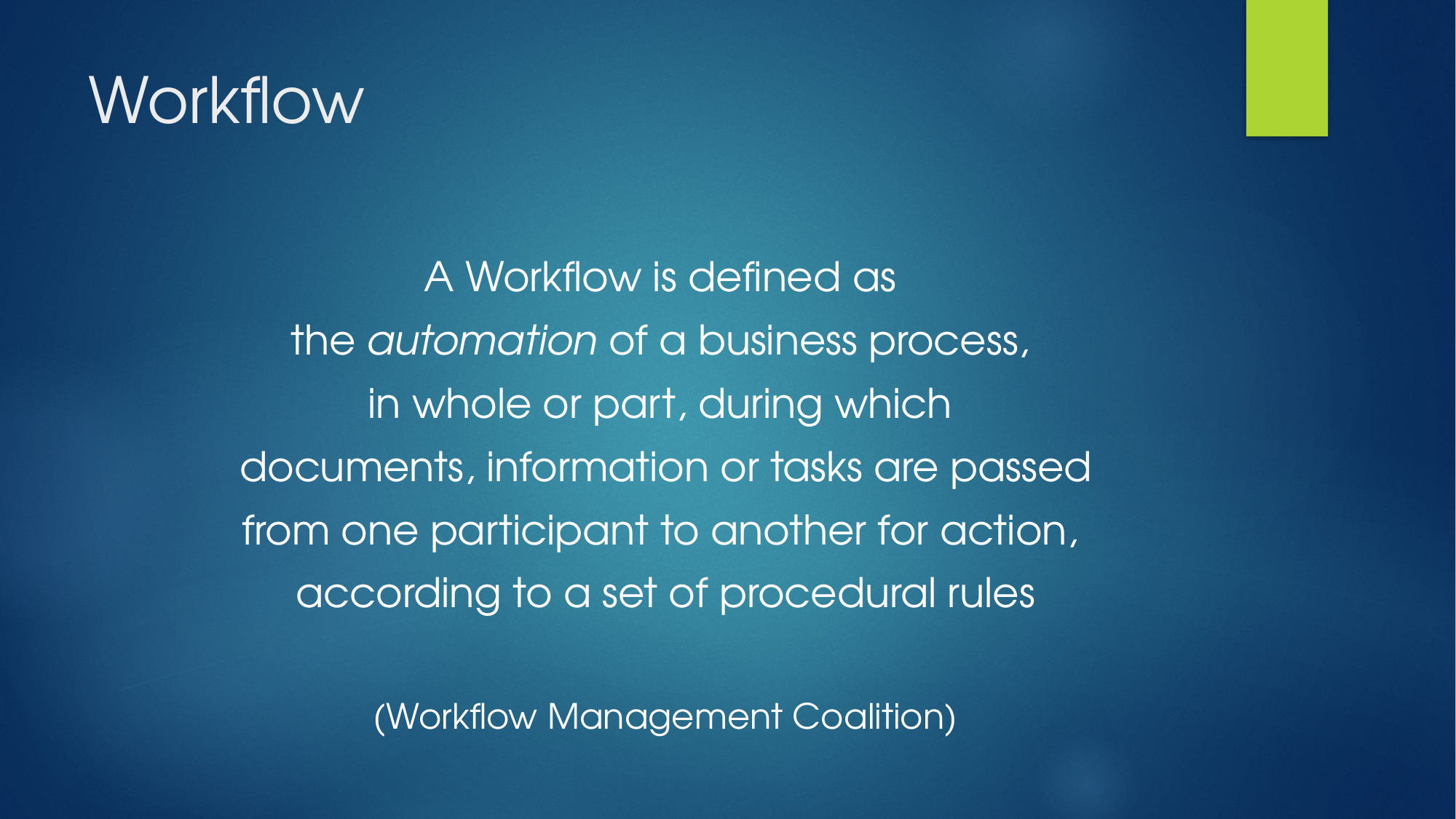

# Workflow
A Workflow is defined as
the automation of a business process,
in whole or part, during which
documents, information or tasks are passed
from one participant to another for action,
according to a set of procedural rules

(Workflow Management Coalition)